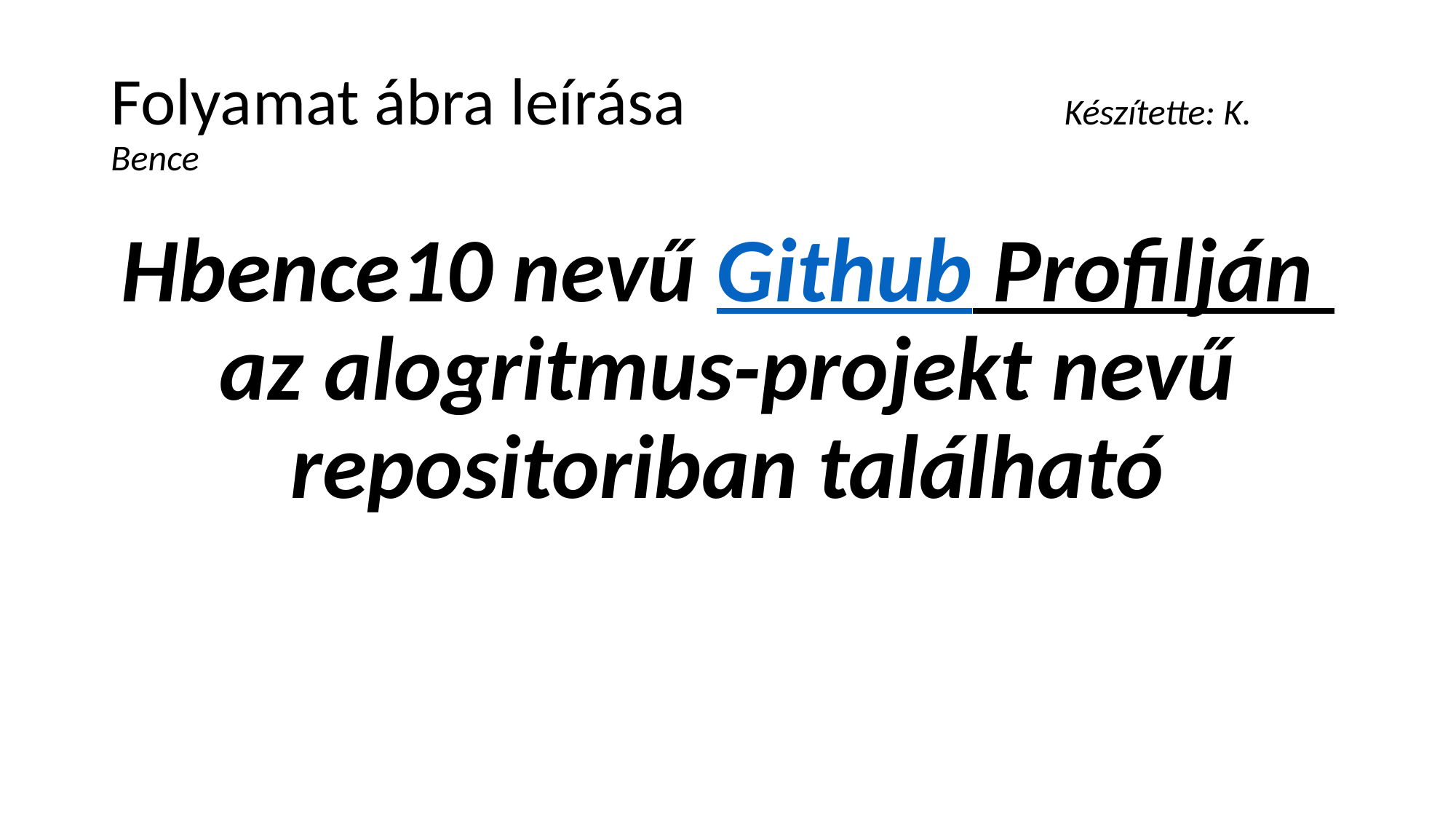

# Folyamat ábra leírása                         Készítette: K. Bence
Hbence10 nevű Github Profilján az alogritmus-projekt nevű repositoriban található